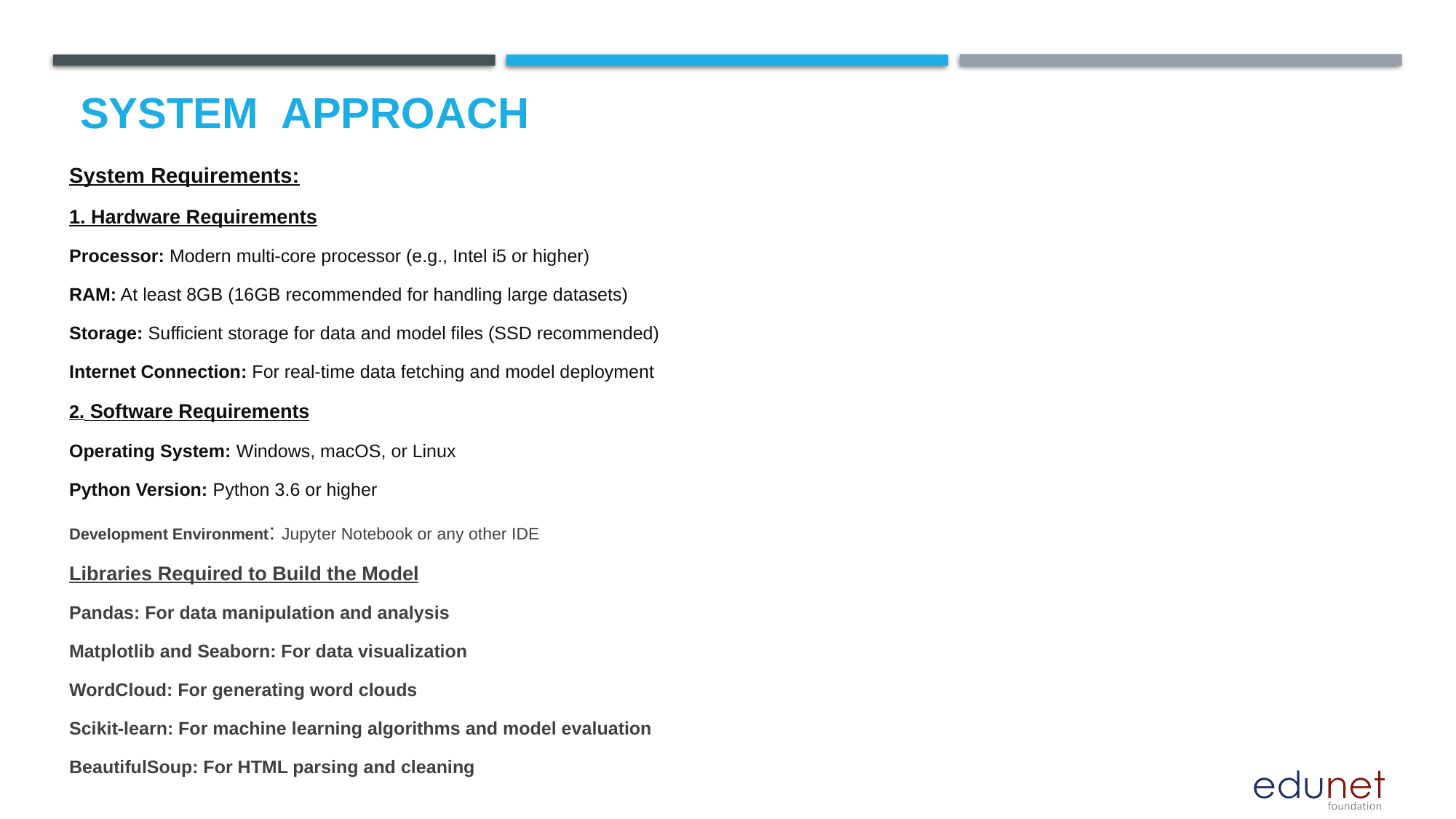

System  Approach
System Requirements:
1. Hardware Requirements
Processor: Modern multi-core processor (e.g., Intel i5 or higher)
RAM: At least 8GB (16GB recommended for handling large datasets)
Storage: Sufficient storage for data and model files (SSD recommended)
Internet Connection: For real-time data fetching and model deployment
2. Software Requirements
Operating System: Windows, macOS, or Linux
Python Version: Python 3.6 or higher
Development Environment: Jupyter Notebook or any other IDE
Libraries Required to Build the Model
Pandas: For data manipulation and analysis
Matplotlib and Seaborn: For data visualization
WordCloud: For generating word clouds
Scikit-learn: For machine learning algorithms and model evaluation
BeautifulSoup: For HTML parsing and cleaning